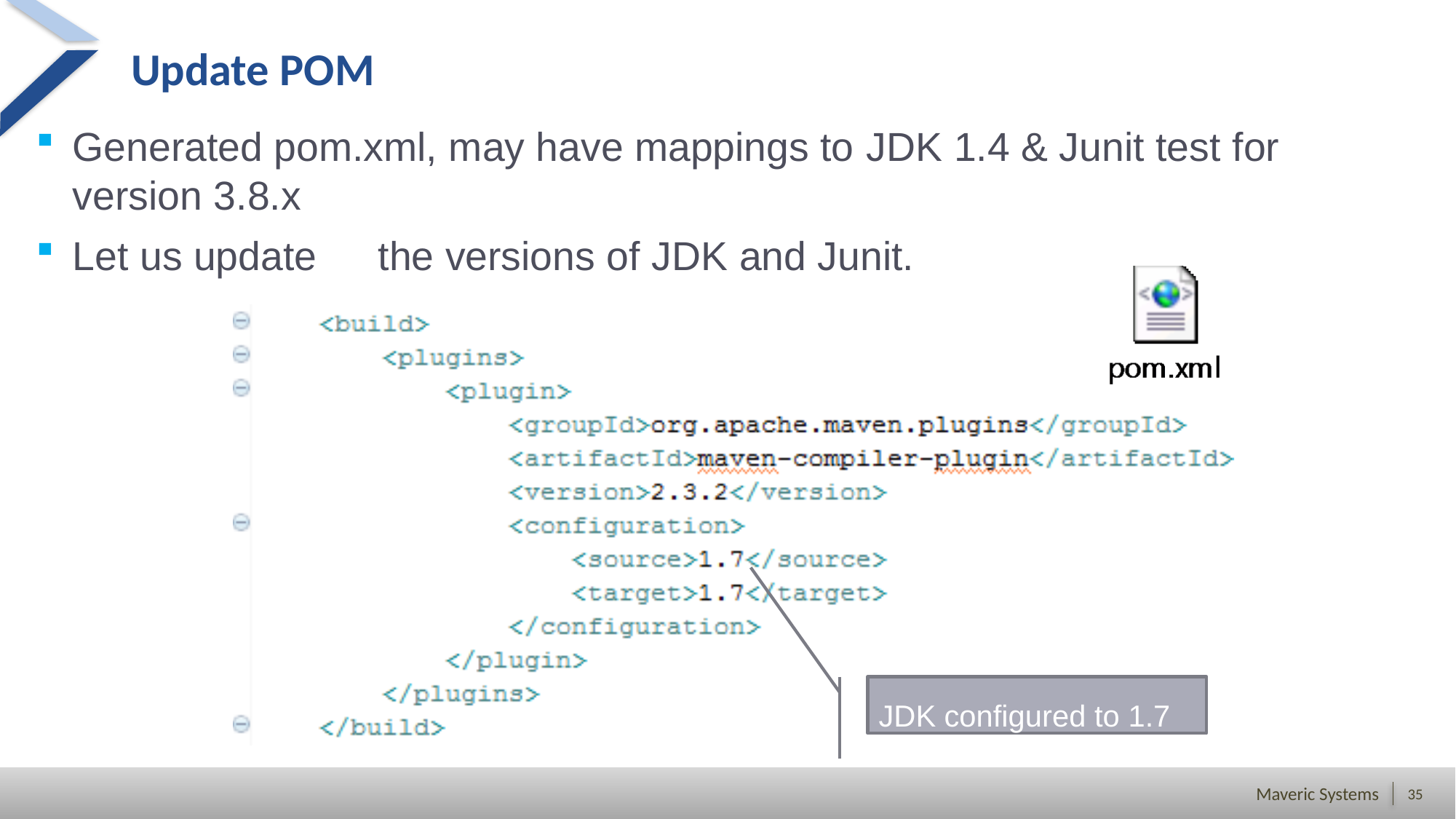

# Update POM
Generated pom.xml, may have mappings to JDK 1.4 & Junit test for
version 3.8.x
Let us update	the versions of JDK and Junit.

JDK configured to 1.7